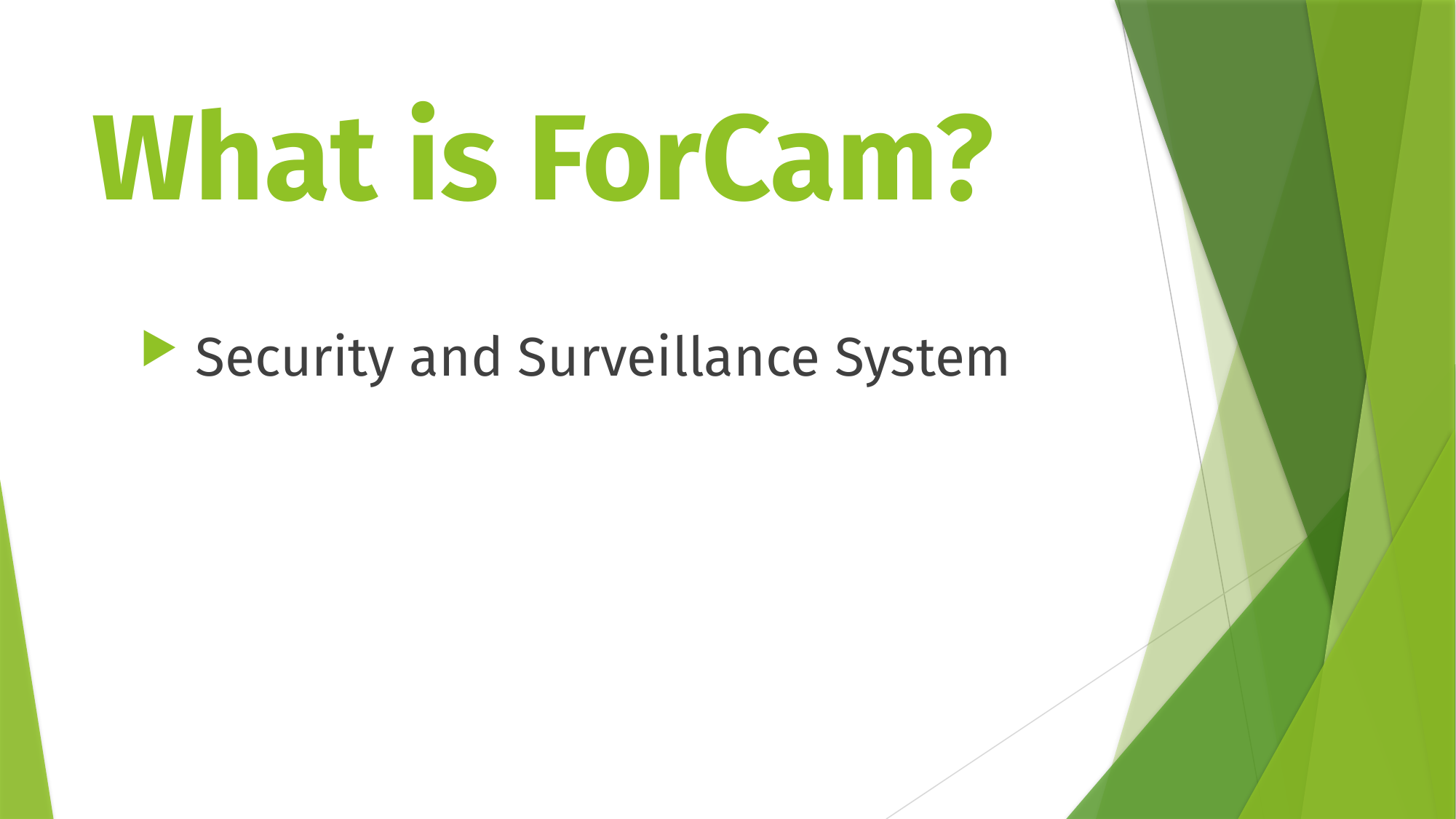

# What is ForCam?
 Security and Surveillance System